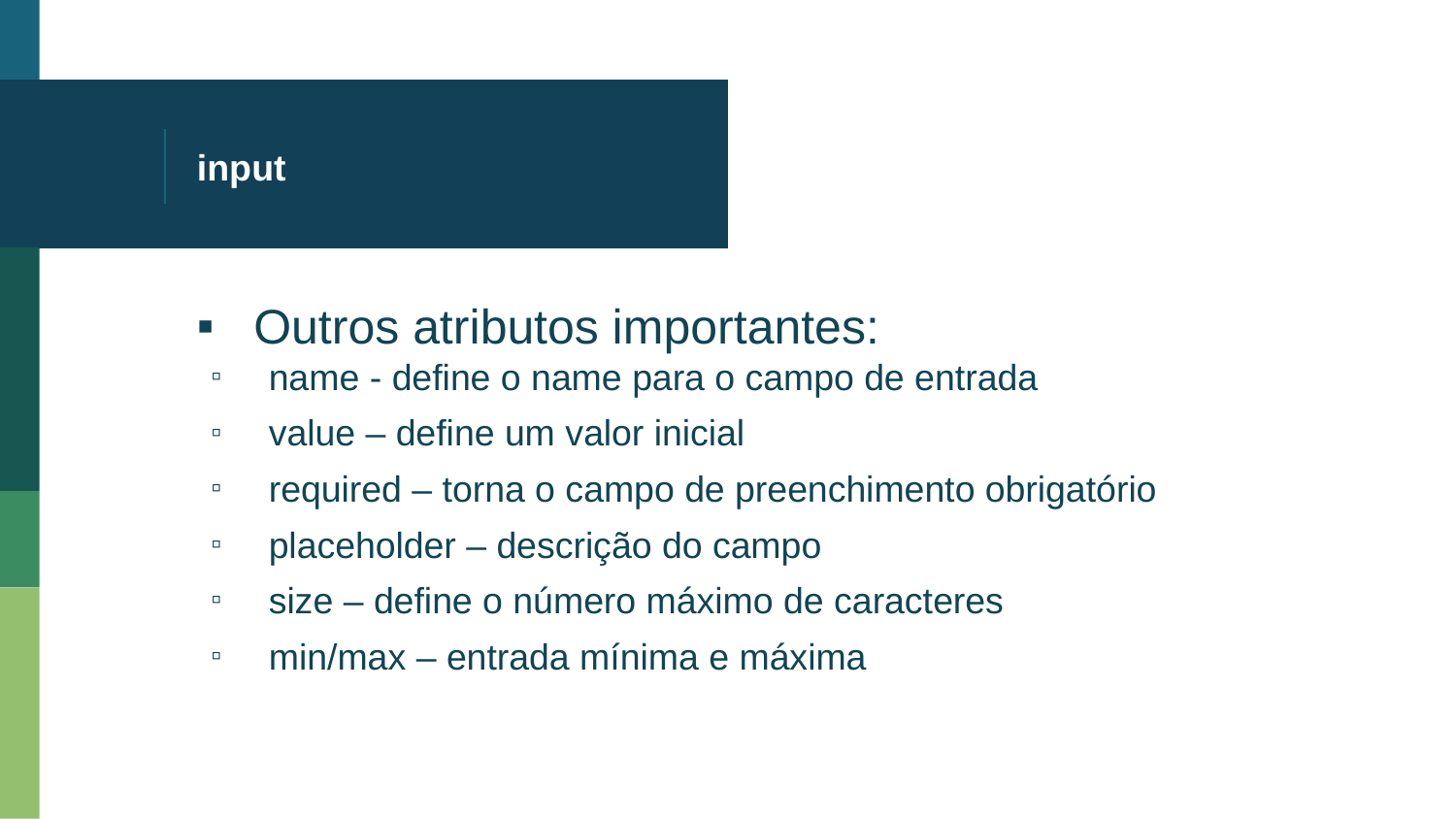

# input
Outros atributos importantes:
name - define o name para o campo de entrada
value – define um valor inicial
required – torna o campo de preenchimento obrigatório
placeholder – descrição do campo
size – define o número máximo de caracteres
min/max – entrada mínima e máxima